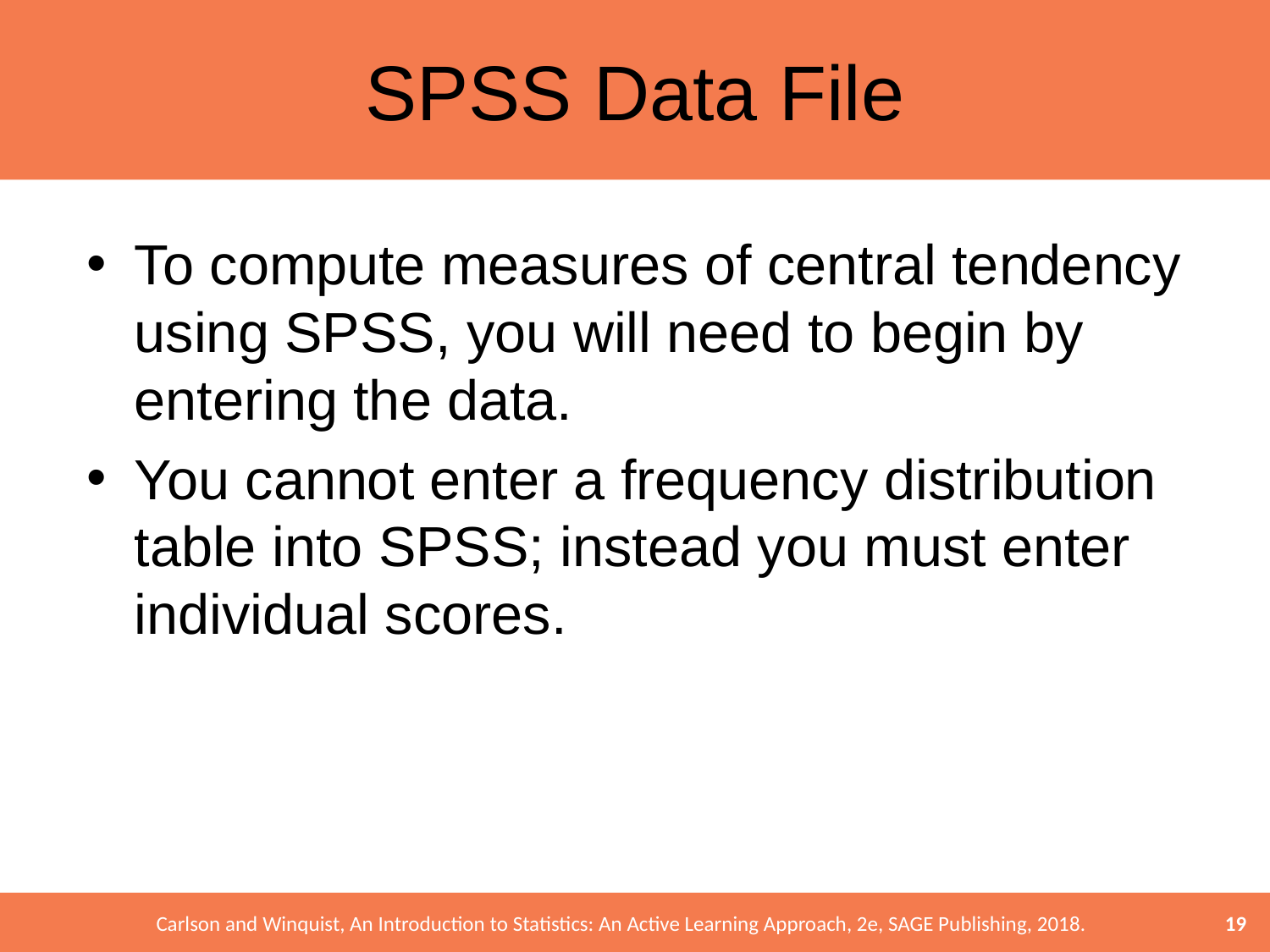

# SPSS Data File
To compute measures of central tendency using SPSS, you will need to begin by entering the data.
You cannot enter a frequency distribution table into SPSS; instead you must enter individual scores.

19
Carlson and Winquist, An Introduction to Statistics: An Active Learning Approach, 2e, SAGE Publishing, 2018.